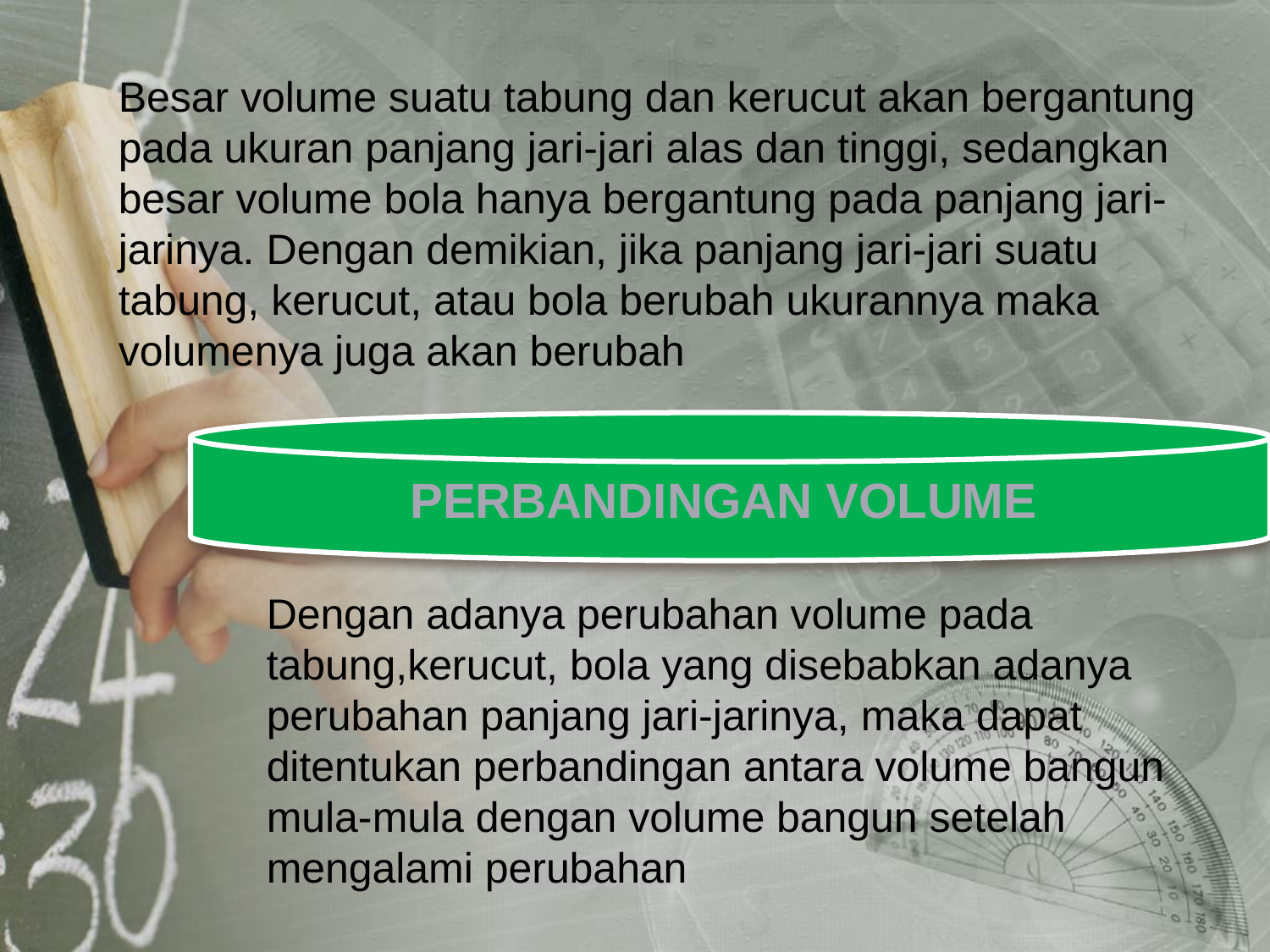

Besar volume suatu tabung dan kerucut akan bergantung pada ukuran panjang jari-jari alas dan tinggi, sedangkan besar volume bola hanya bergantung pada panjang jari-jarinya. Dengan demikian, jika panjang jari-jari suatu tabung, kerucut, atau bola berubah ukurannya maka volumenya juga akan berubah
PERBANDINGAN VOLUME
Dengan adanya perubahan volume pada tabung,kerucut, bola yang disebabkan adanya perubahan panjang jari-jarinya, maka dapat ditentukan perbandingan antara volume bangun mula-mula dengan volume bangun setelah mengalami perubahan